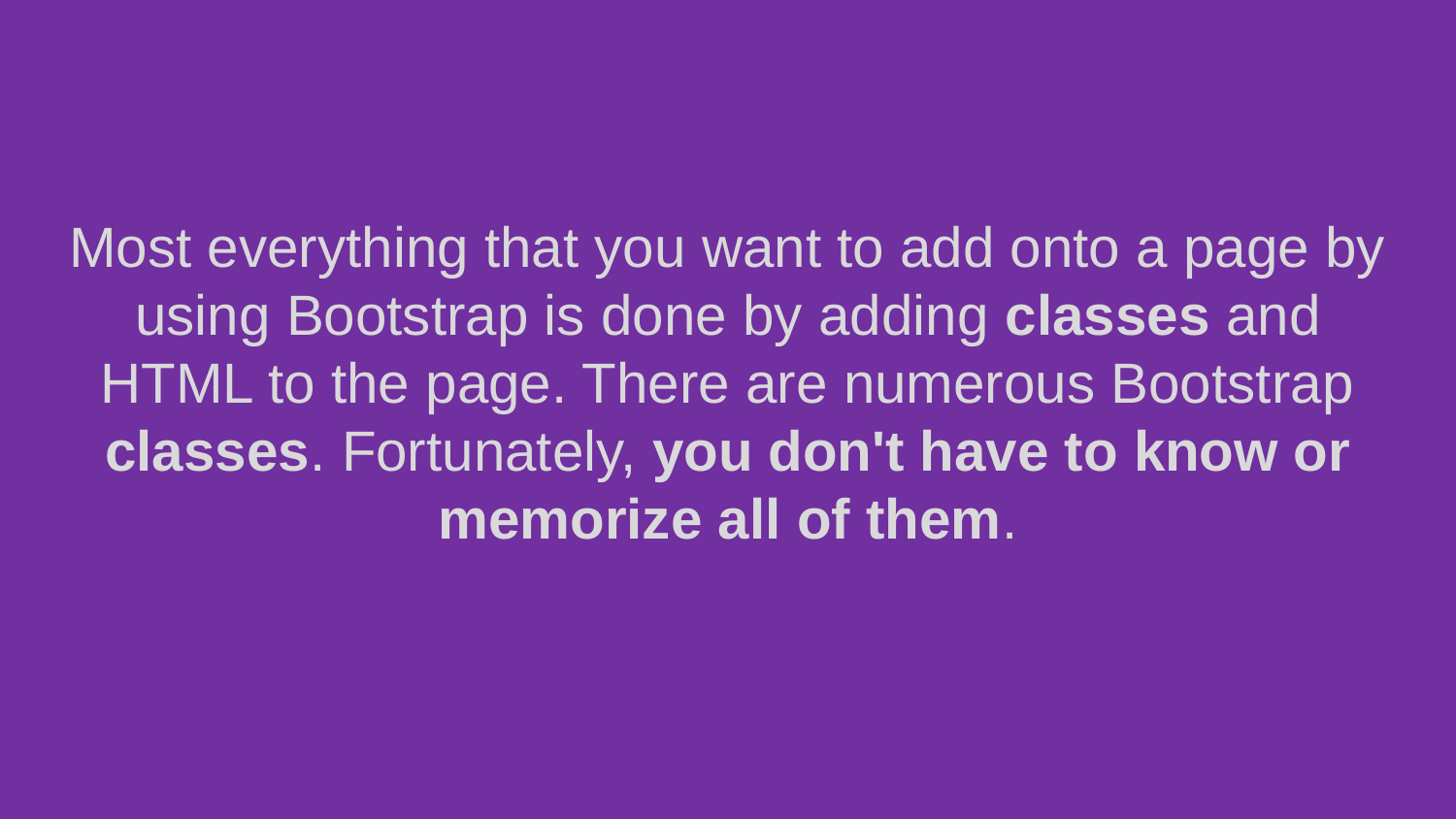

Most everything that you want to add onto a page by using Bootstrap is done by adding classes and HTML to the page. There are numerous Bootstrap classes. Fortunately, you don't have to know or memorize all of them.